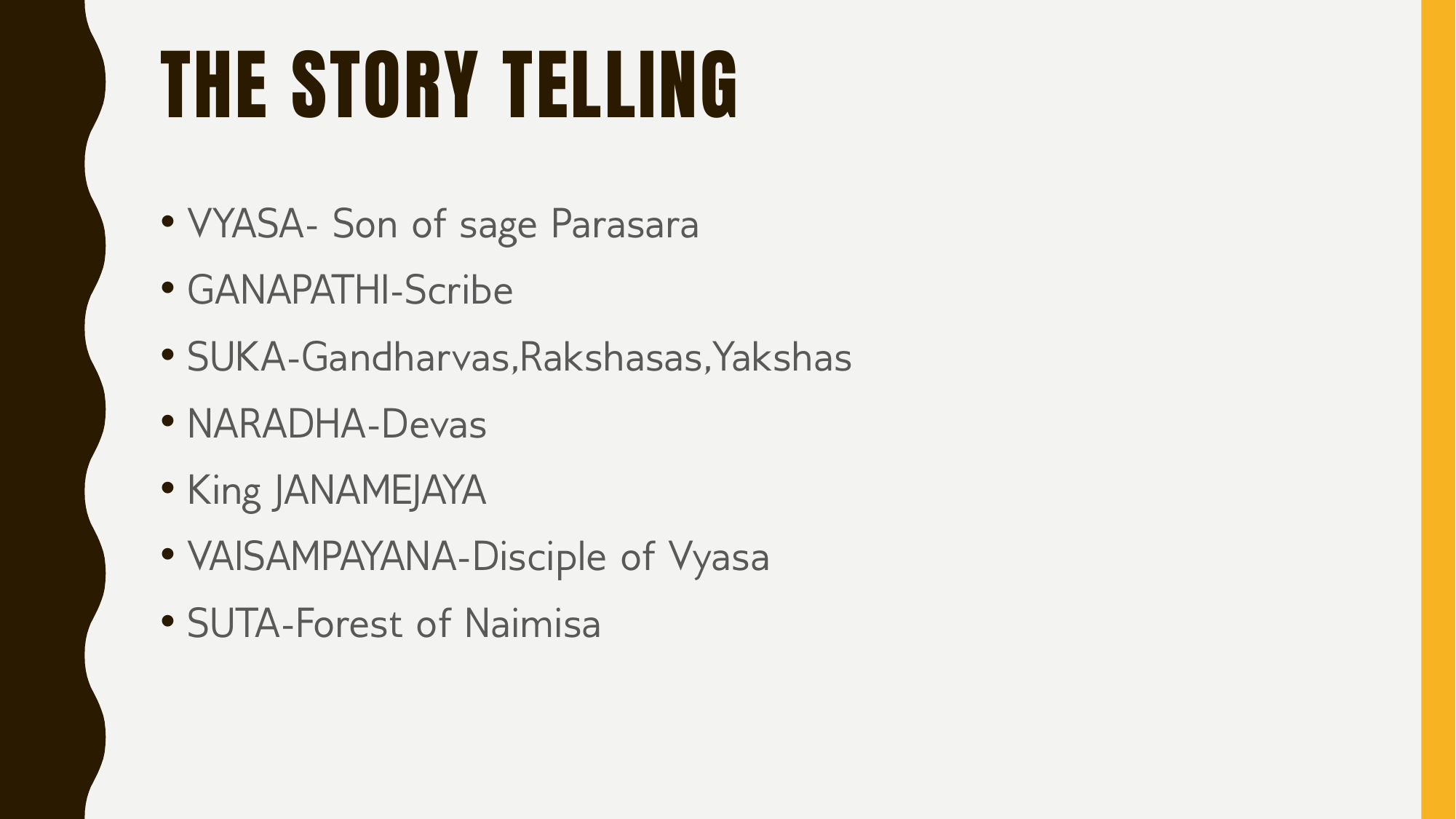

# THE STORY TELLING
VYASA- Son of sage Parasara
GANAPATHI-Scribe
SUKA-Gandharvas,Rakshasas,Yakshas
NARADHA-Devas
King JANAMEJAYA
VAISAMPAYANA-Disciple of Vyasa
SUTA-Forest of Naimisa